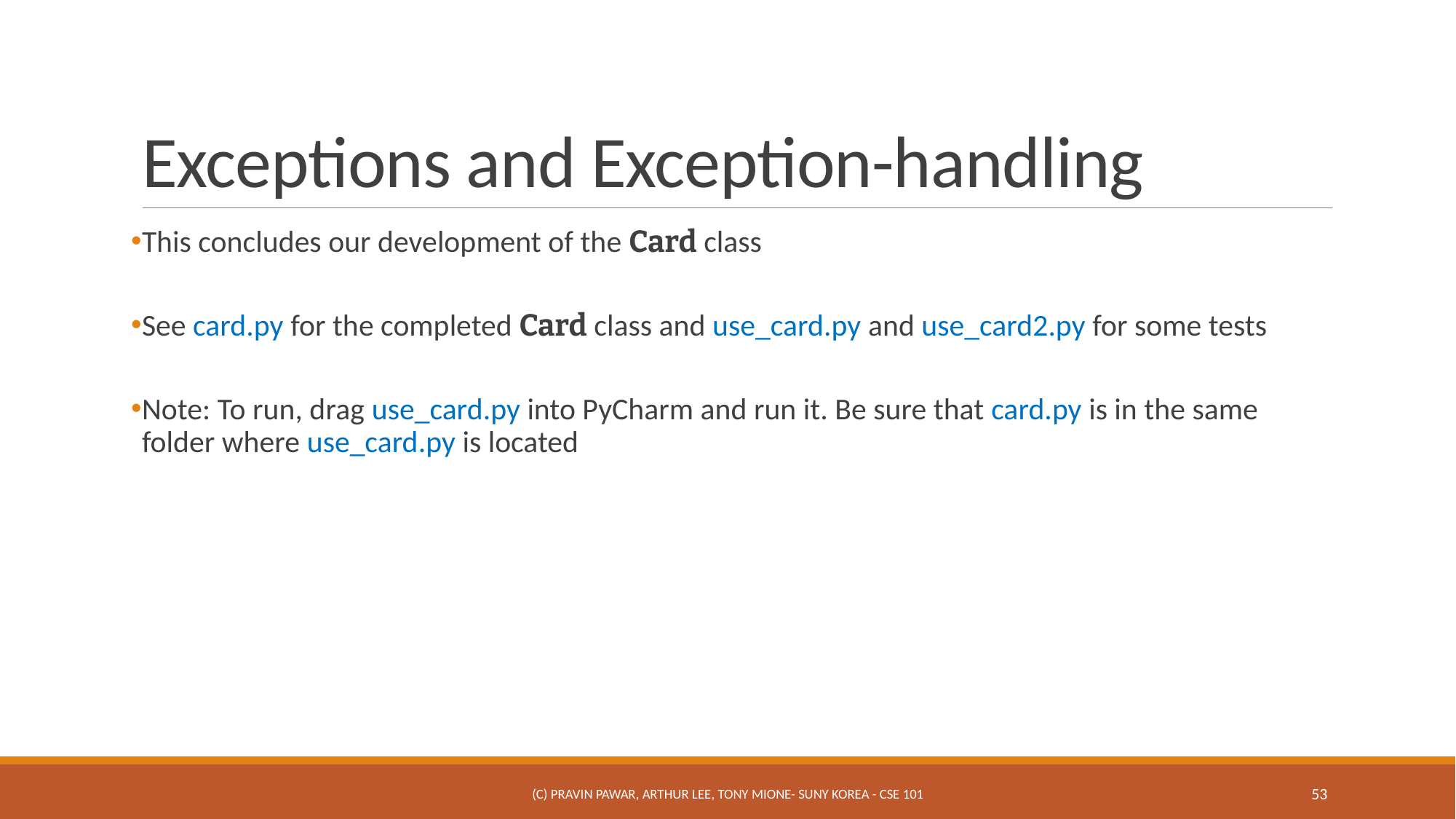

# Exceptions and Exception-handling
This concludes our development of the Card class

See card.py for the completed Card class and use_card.py and use_card2.py for some tests

Note: To run, drag use_card.py into PyCharm and run it. Be sure that card.py is in the same folder where use_card.py is located

(c) Pravin Pawar, Arthur Lee, Tony Mione- SUNY Korea - CSE 101
53